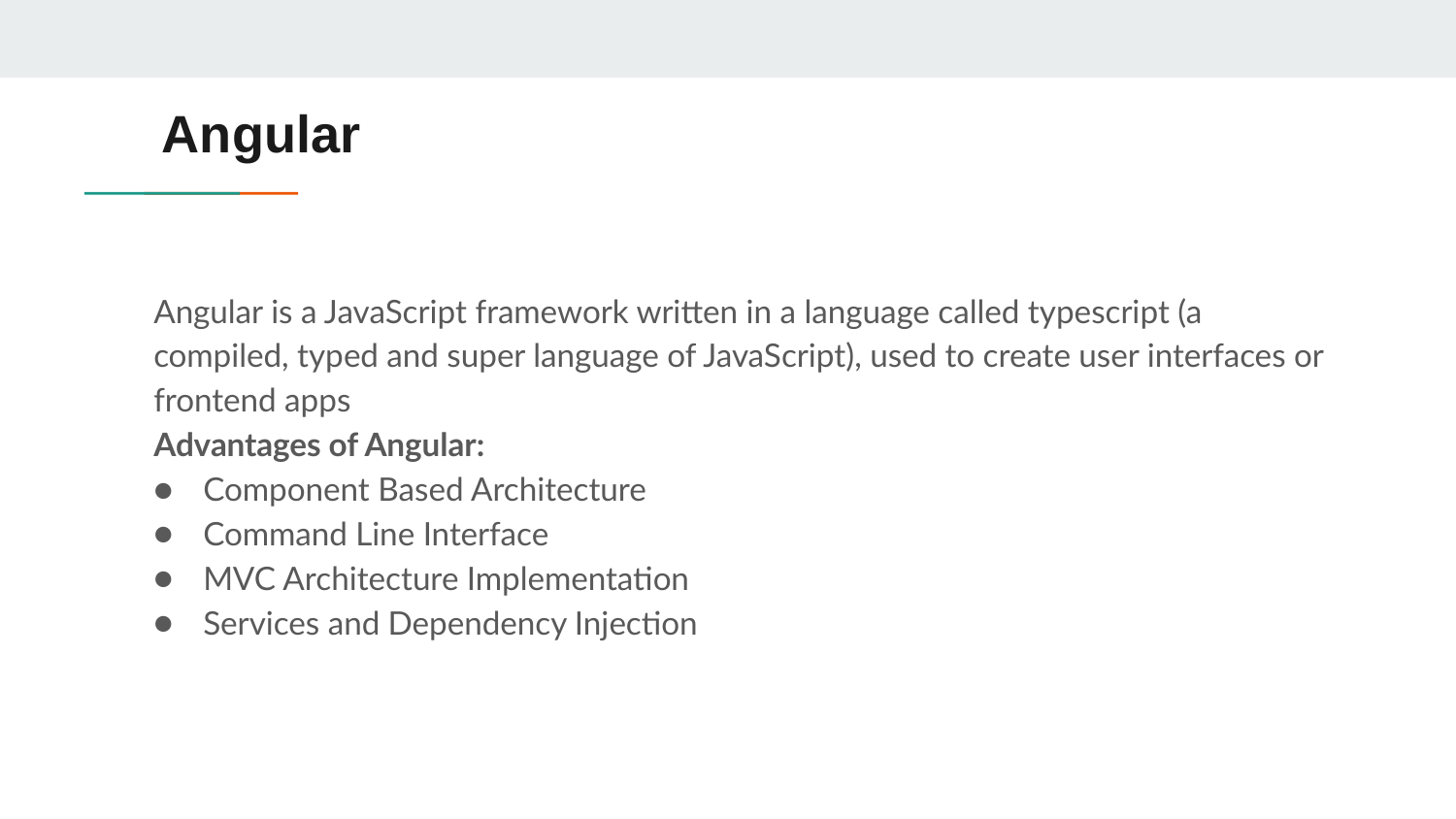

# Angular
Angular is a JavaScript framework written in a language called typescript (a compiled, typed and super language of JavaScript), used to create user interfaces or frontend apps
Advantages of Angular:
Component Based Architecture
Command Line Interface
MVC Architecture Implementation
Services and Dependency Injection